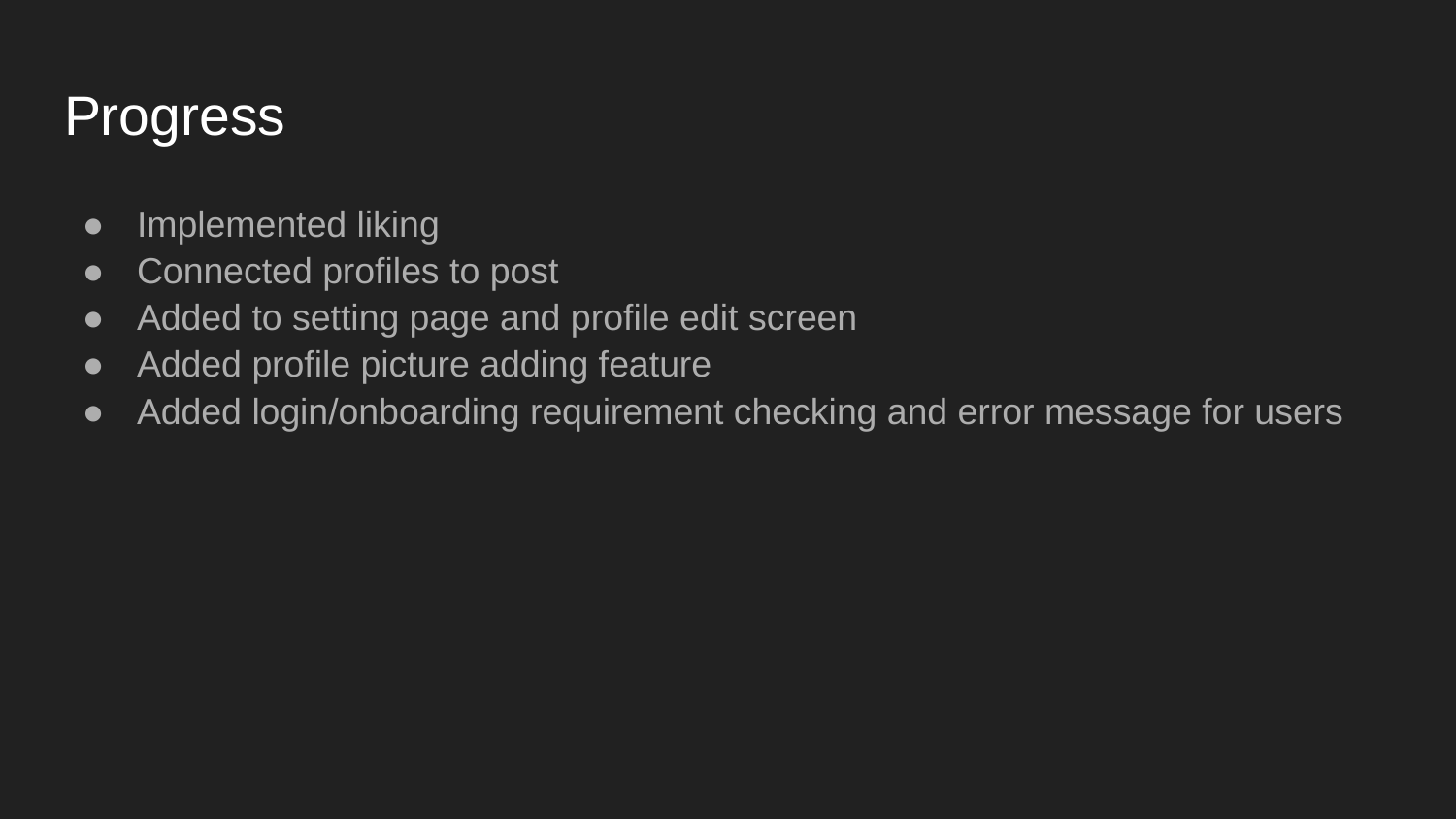

# Progress
Implemented liking
Connected profiles to post
Added to setting page and profile edit screen
Added profile picture adding feature
Added login/onboarding requirement checking and error message for users